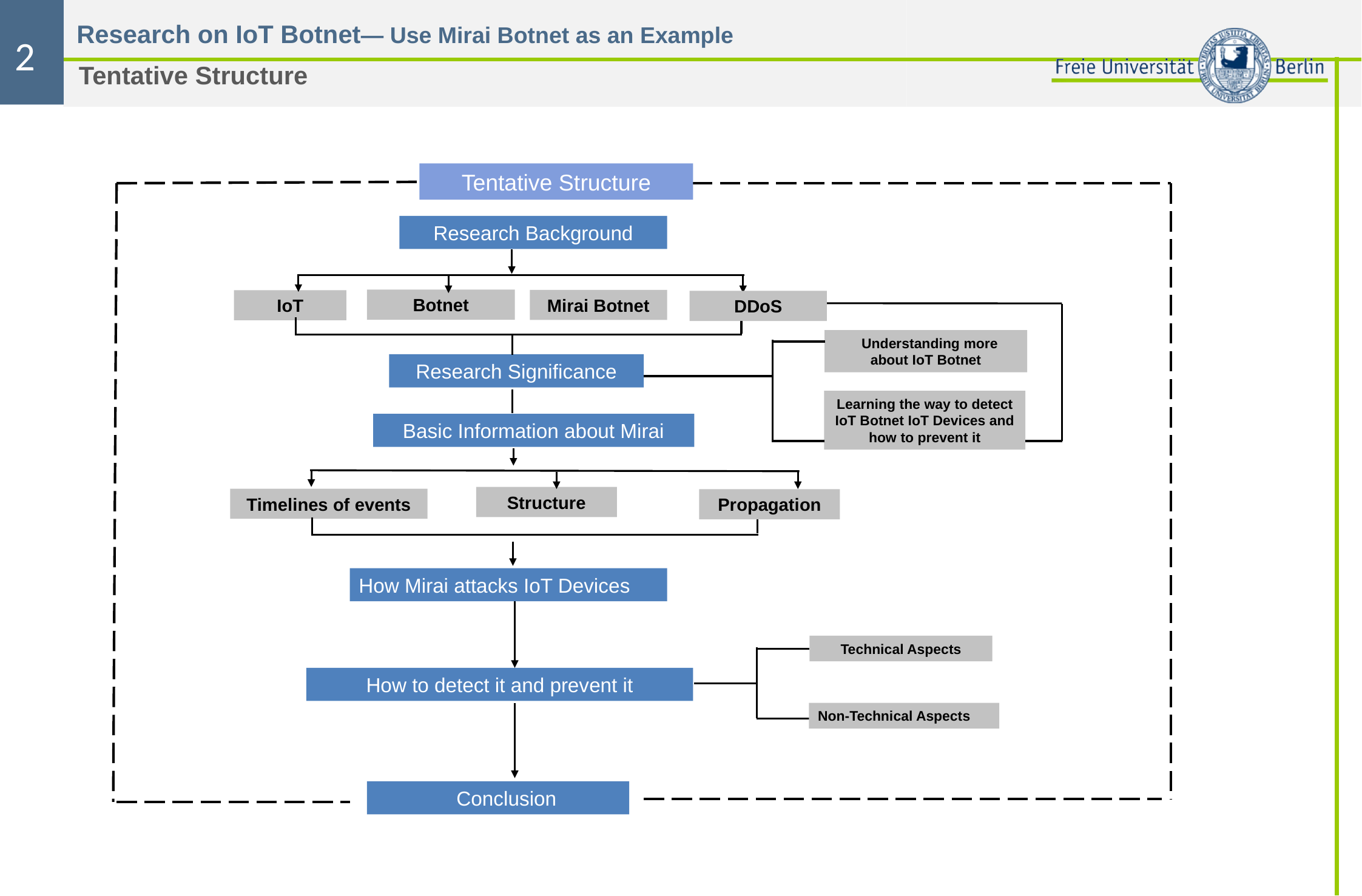

2
Tentative Structure
Tentative Structure
Research Background
Botnet
Mirai Botnet
IoT
  Understanding more about IoT Botnet
Research Significance
Learning the way to detect IoT Botnet IoT Devices and how to prevent it
Basic Information about Mirai
Structure
Timelines of events
Propagation
How Mirai attacks IoT Devices
Technical Aspects
How to detect it and prevent it

Non-Technical Aspects
   Conclusion
DDoS